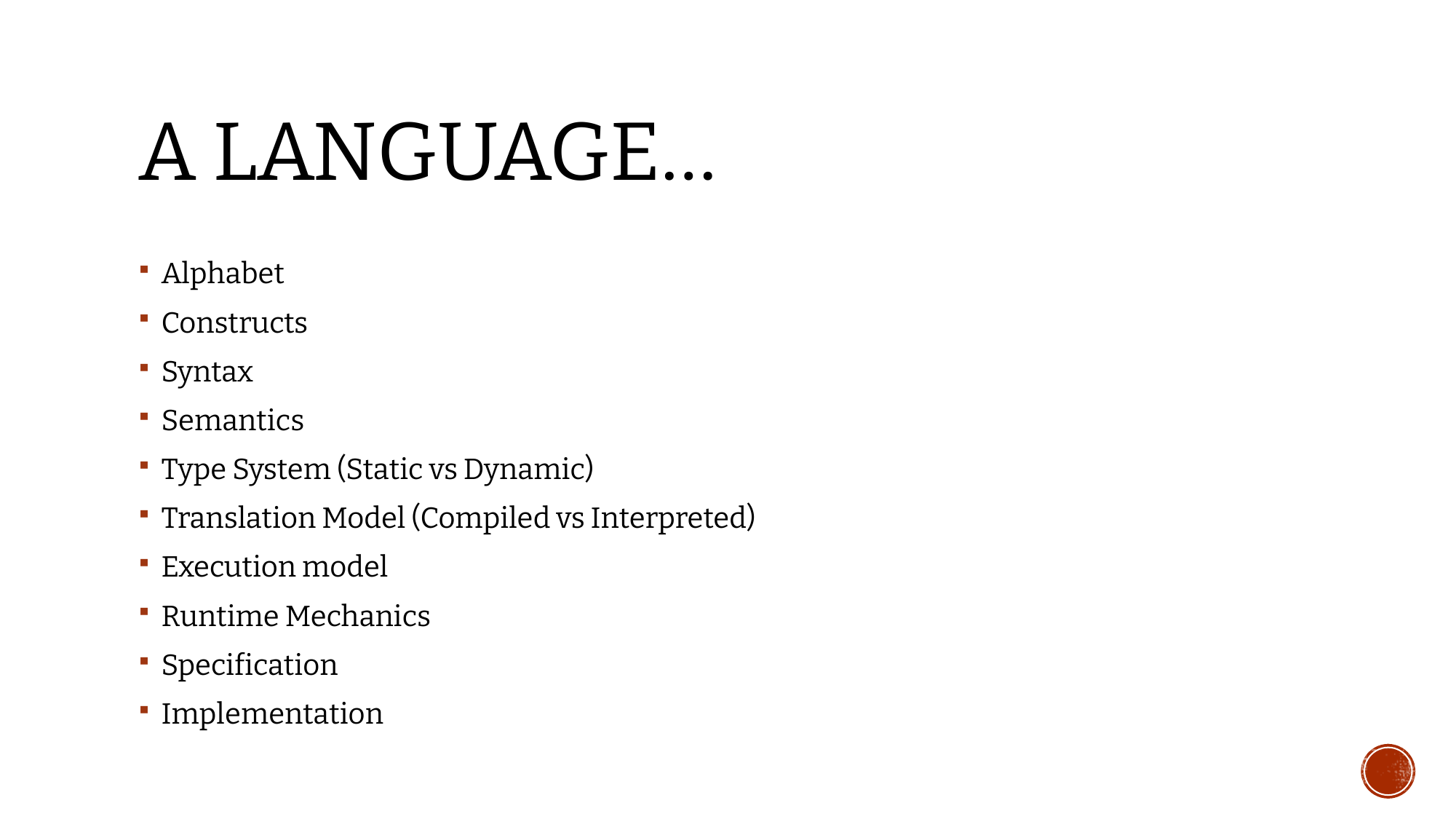

# A Language…
Alphabet
Constructs
Syntax
Semantics
Type System (Static vs Dynamic)
Translation Model (Compiled vs Interpreted)
Execution model
Runtime Mechanics
Specification
Implementation